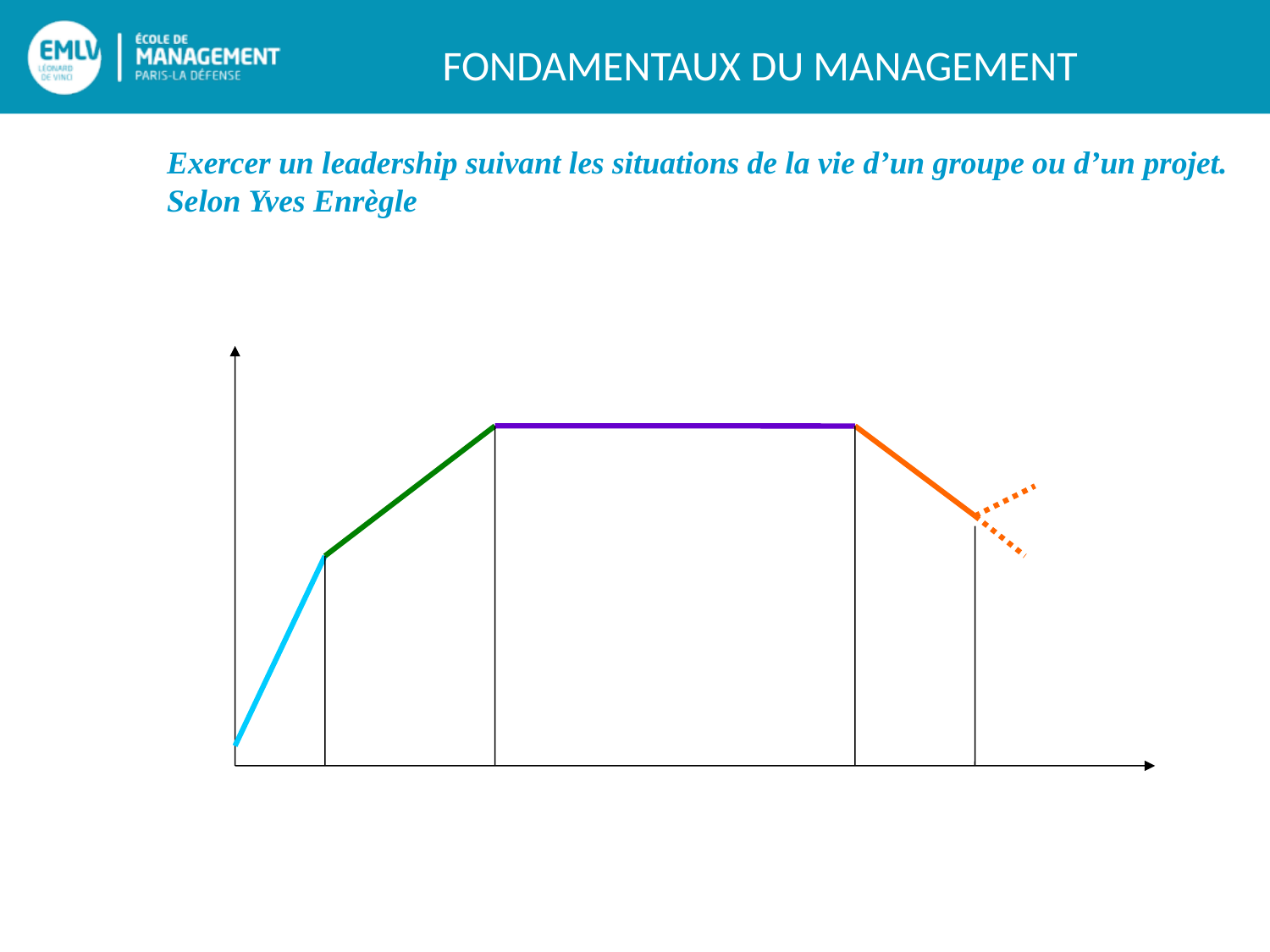

Exercer un leadership suivant les situations de la vie d’un groupe ou d’un projet.
Selon Yves Enrègle